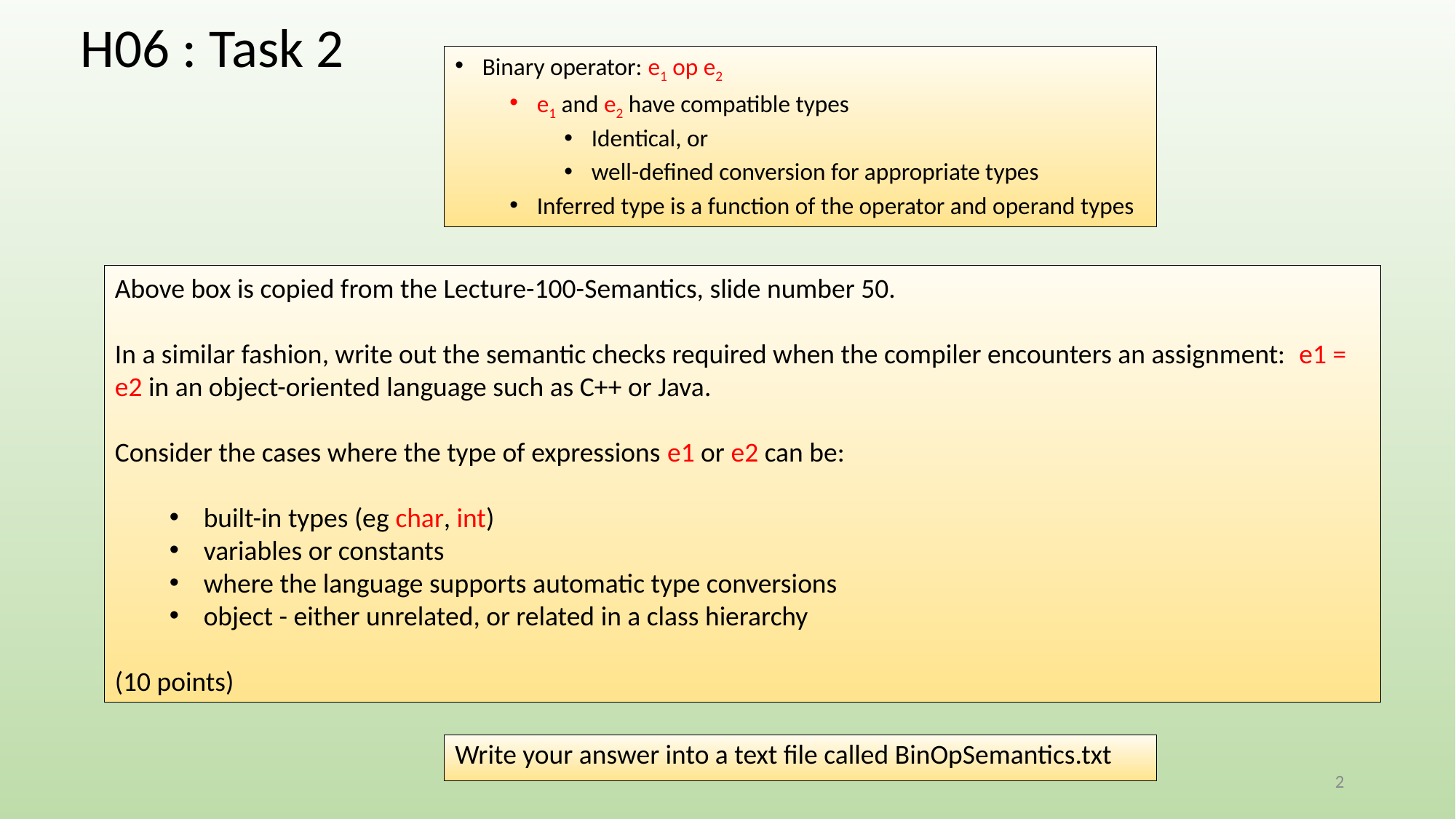

H06 : Task 2
Binary operator: e1 op e2
e1 and e2 have compatible types
Identical, or
well-defined conversion for appropriate types
Inferred type is a function of the operator and operand types
Above box is copied from the Lecture-100-Semantics, slide number 50.

In a similar fashion, write out the semantic checks required when the compiler encounters an assignment:  e1 = e2 in an object-oriented language such as C++ or Java.

Consider the cases where the type of expressions e1 or e2 can be:

built-in types (eg char, int)
variables or constants
where the language supports automatic type conversions
object - either unrelated, or related in a class hierarchy

(10 points)
Write your answer into a text file called BinOpSemantics.txt
2